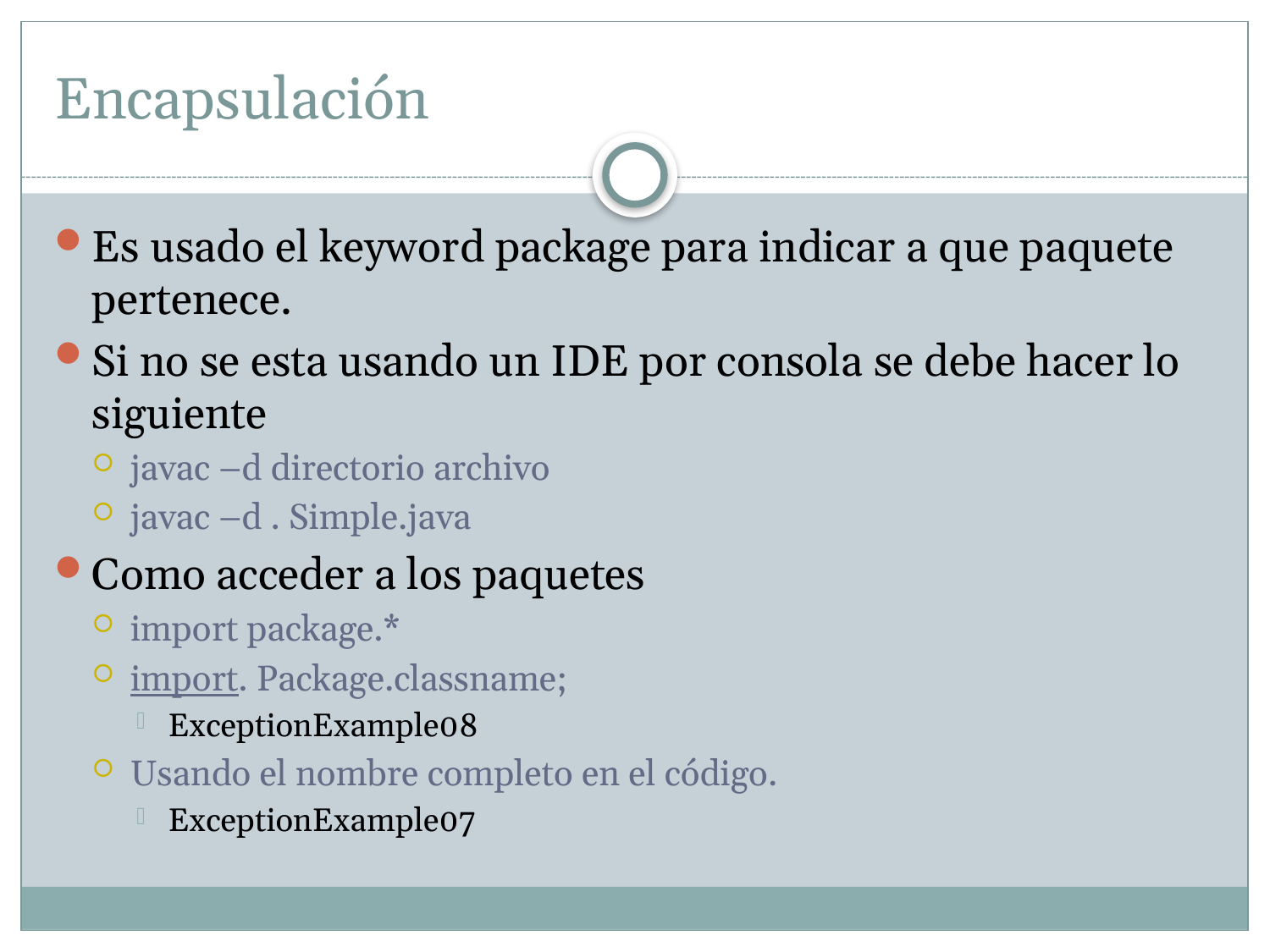

# Encapsulación
Es usado el keyword package para indicar a que paquete pertenece.
Si no se esta usando un IDE por consola se debe hacer lo siguiente
javac –d directorio archivo
javac –d . Simple.java
Como acceder a los paquetes
import package.*
import. Package.classname;
ExceptionExample08
Usando el nombre completo en el código.
ExceptionExample07